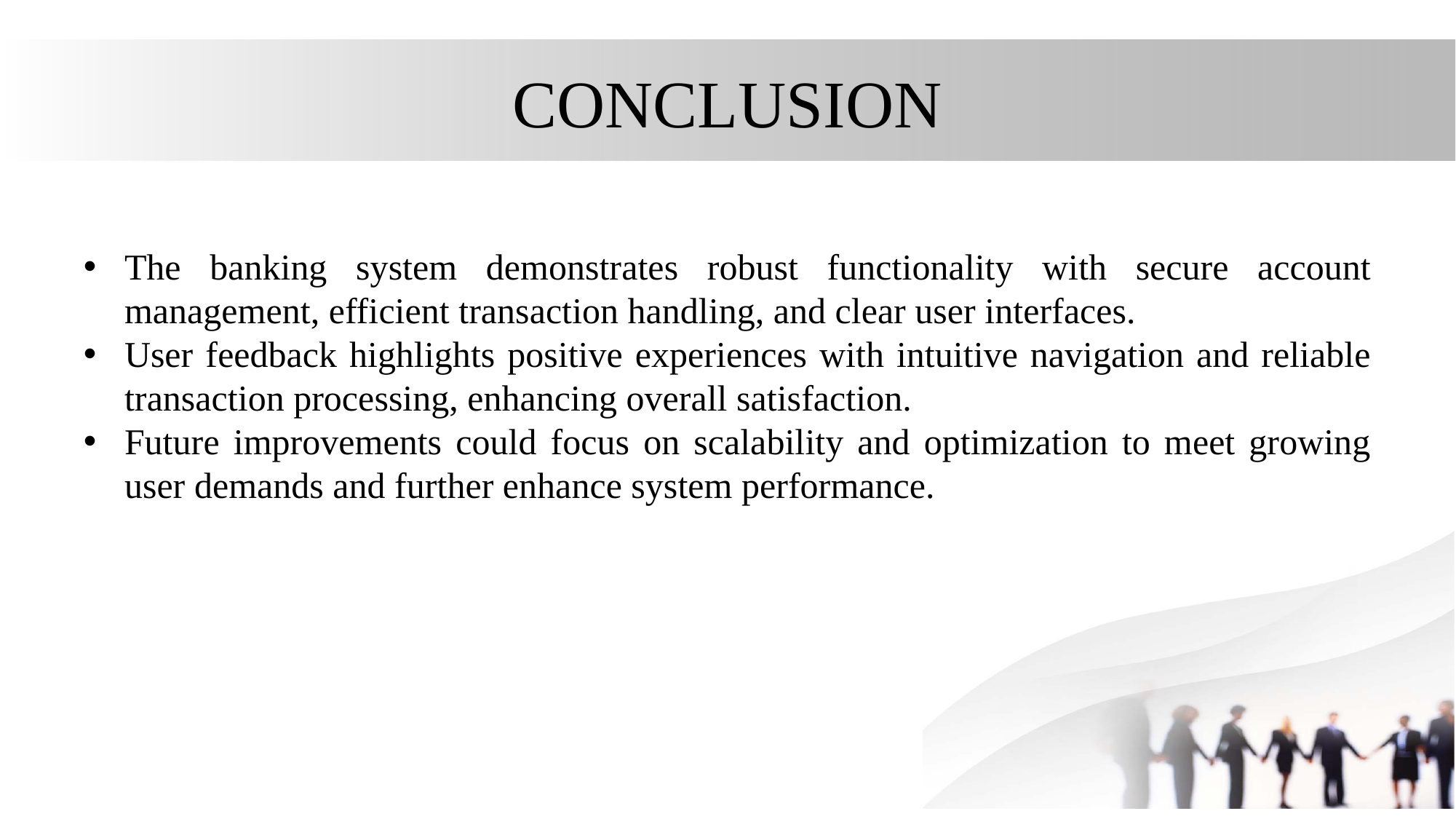

# CONCLUSION

The banking system demonstrates robust functionality with secure account management, efficient transaction handling, and clear user interfaces.
User feedback highlights positive experiences with intuitive navigation and reliable transaction processing, enhancing overall satisfaction.
Future improvements could focus on scalability and optimization to meet growing user demands and further enhance system performance.